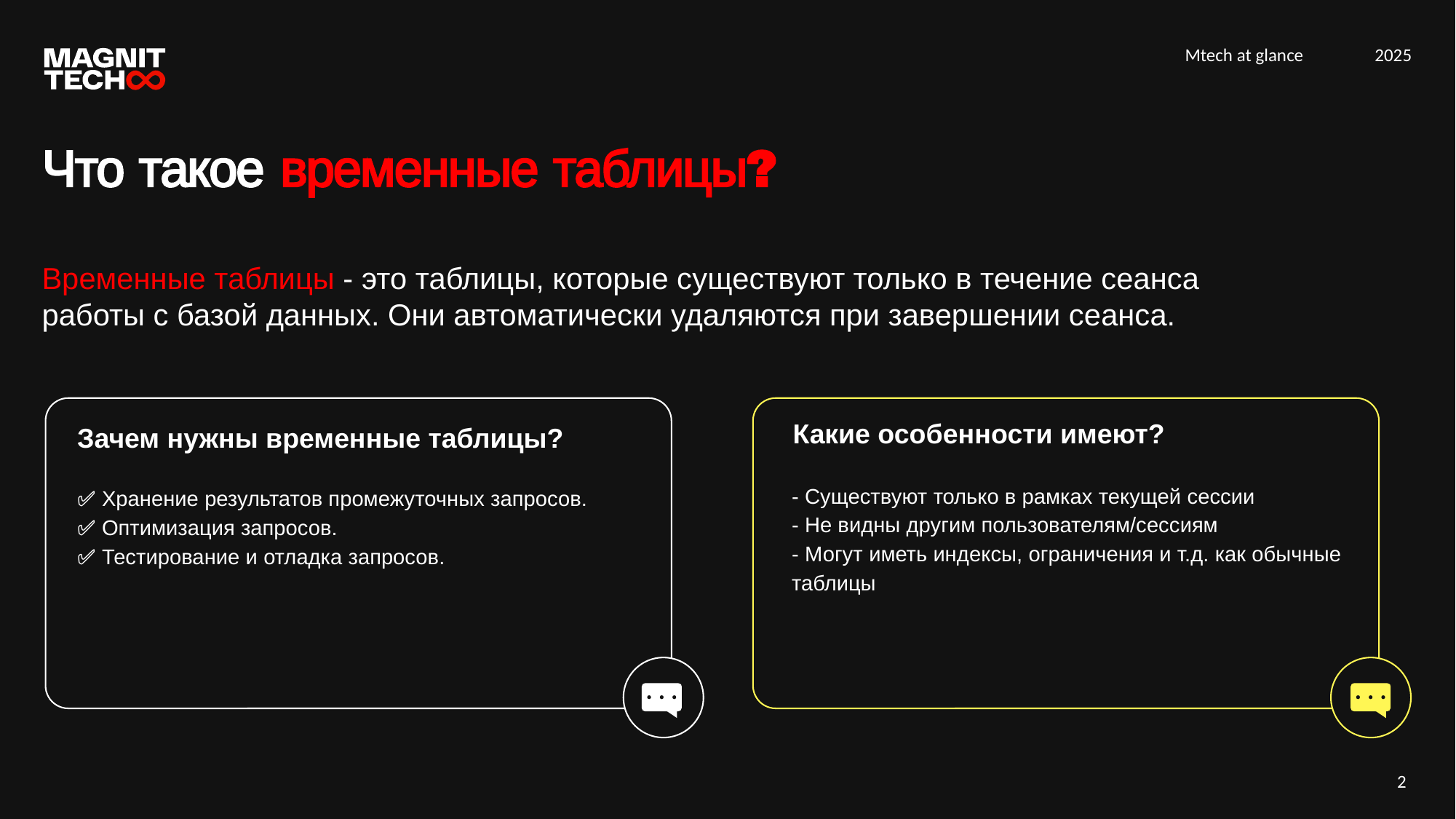

Что такое временные таблицы?
Временные таблицы - это таблицы, которые существуют только в течение сеанса работы с базой данных. Они автоматически удаляются при завершении сеанса.
Какие особенности имеют?
Зачем нужны временные таблицы?

✅ Хранение результатов промежуточных запросов.
✅ Оптимизация запросов.
✅ Тестирование и отладка запросов.
- Существуют только в рамках текущей сессии
- Не видны другим пользователям/сессиям
- Могут иметь индексы, ограничения и т.д. как обычные таблицы

2